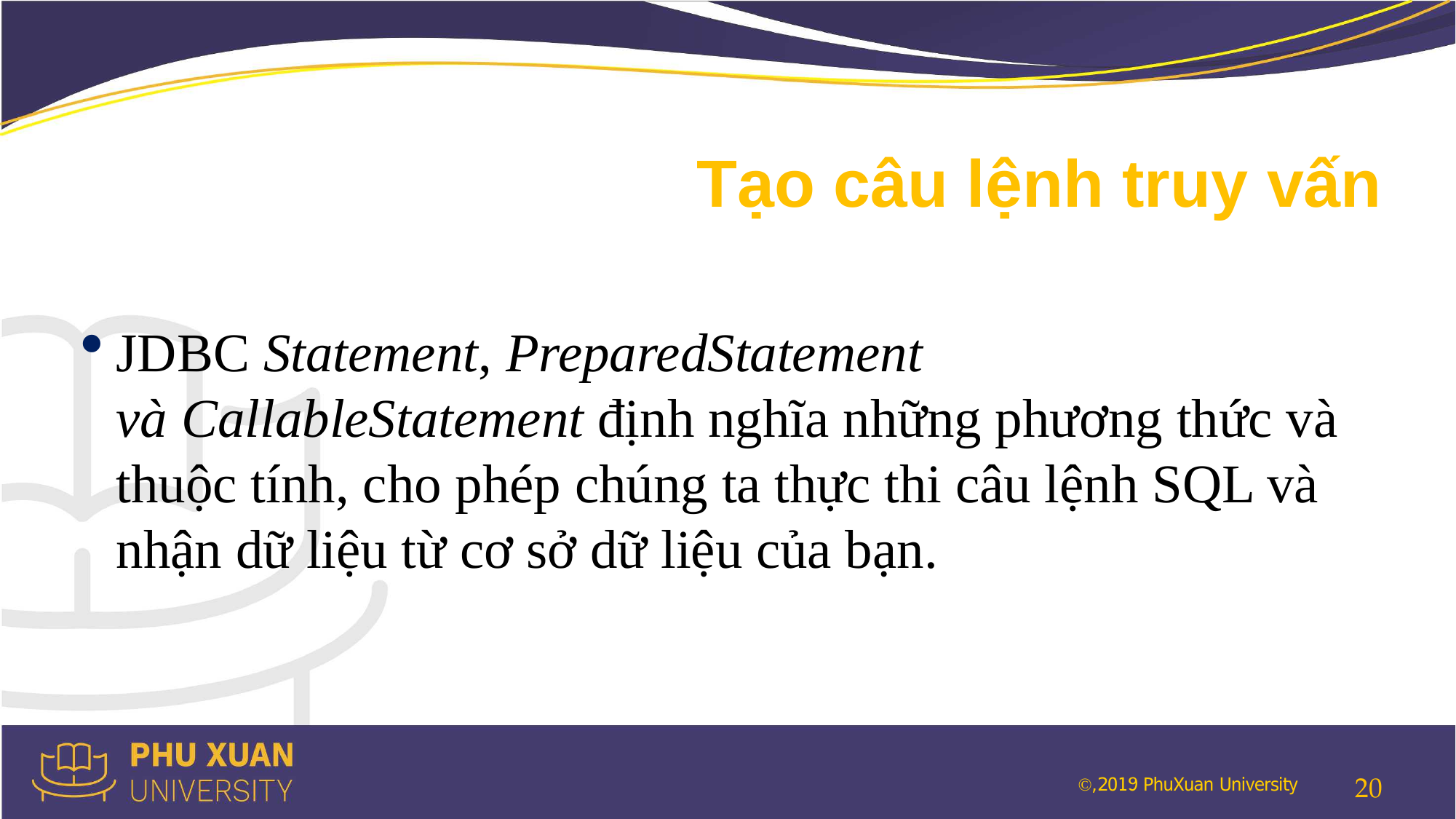

# Tạo câu lệnh truy vấn

JDBC Statement, PreparedStatement và CallableStatement định nghĩa những phương thức và thuộc tính, cho phép chúng ta thực thi câu lệnh SQL và nhận dữ liệu từ cơ sở dữ liệu của bạn.

20